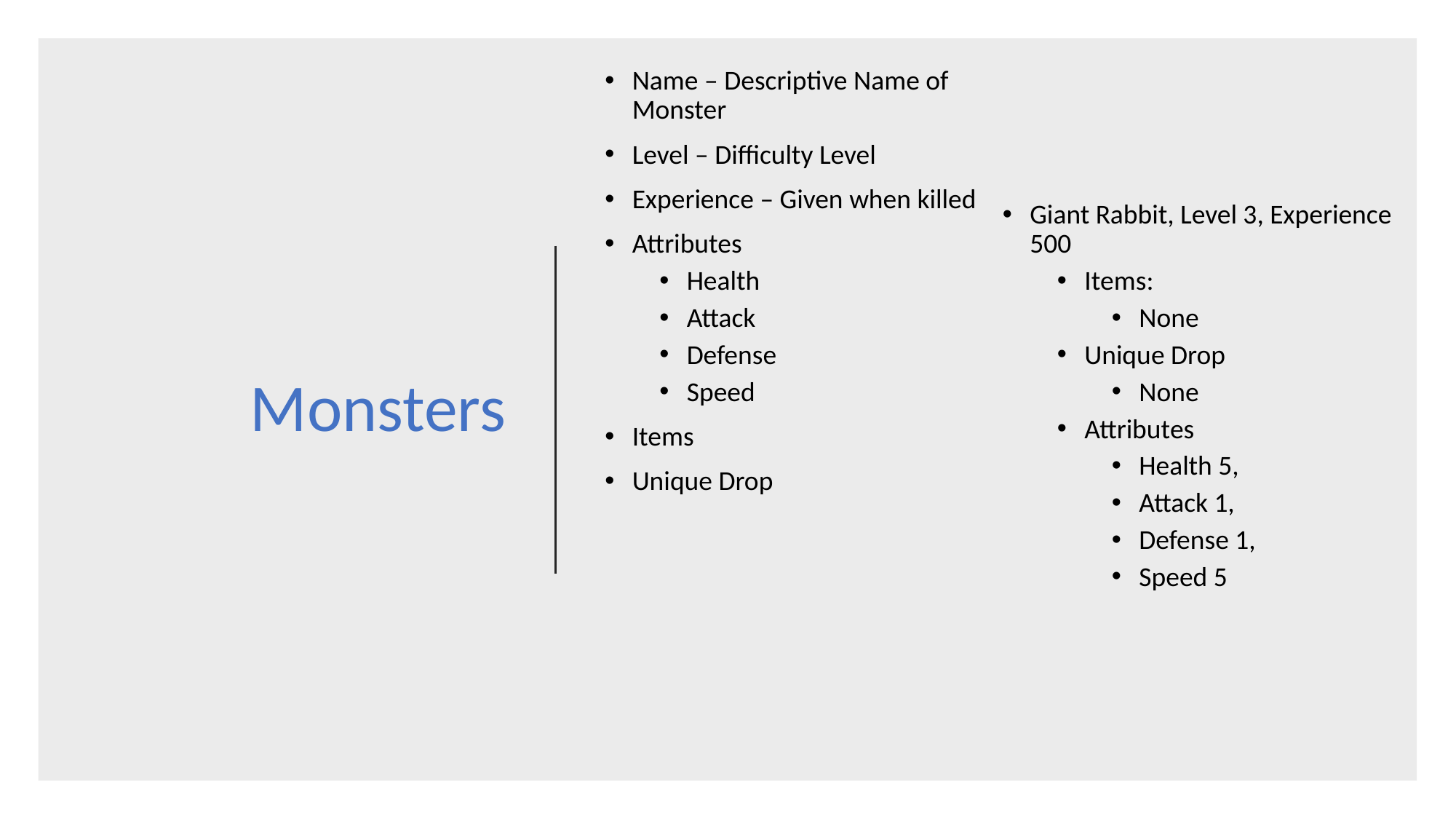

Name – Descriptive Name of Monster
Level – Difficulty Level
Experience – Given when killed
Attributes
Health
Attack
Defense
Speed
Items
Unique Drop

Giant Rabbit, Level 3, Experience 500
Items:
None
Unique Drop
None
Attributes
Health 5,
Attack 1,
Defense 1,
Speed 5
# Monsters